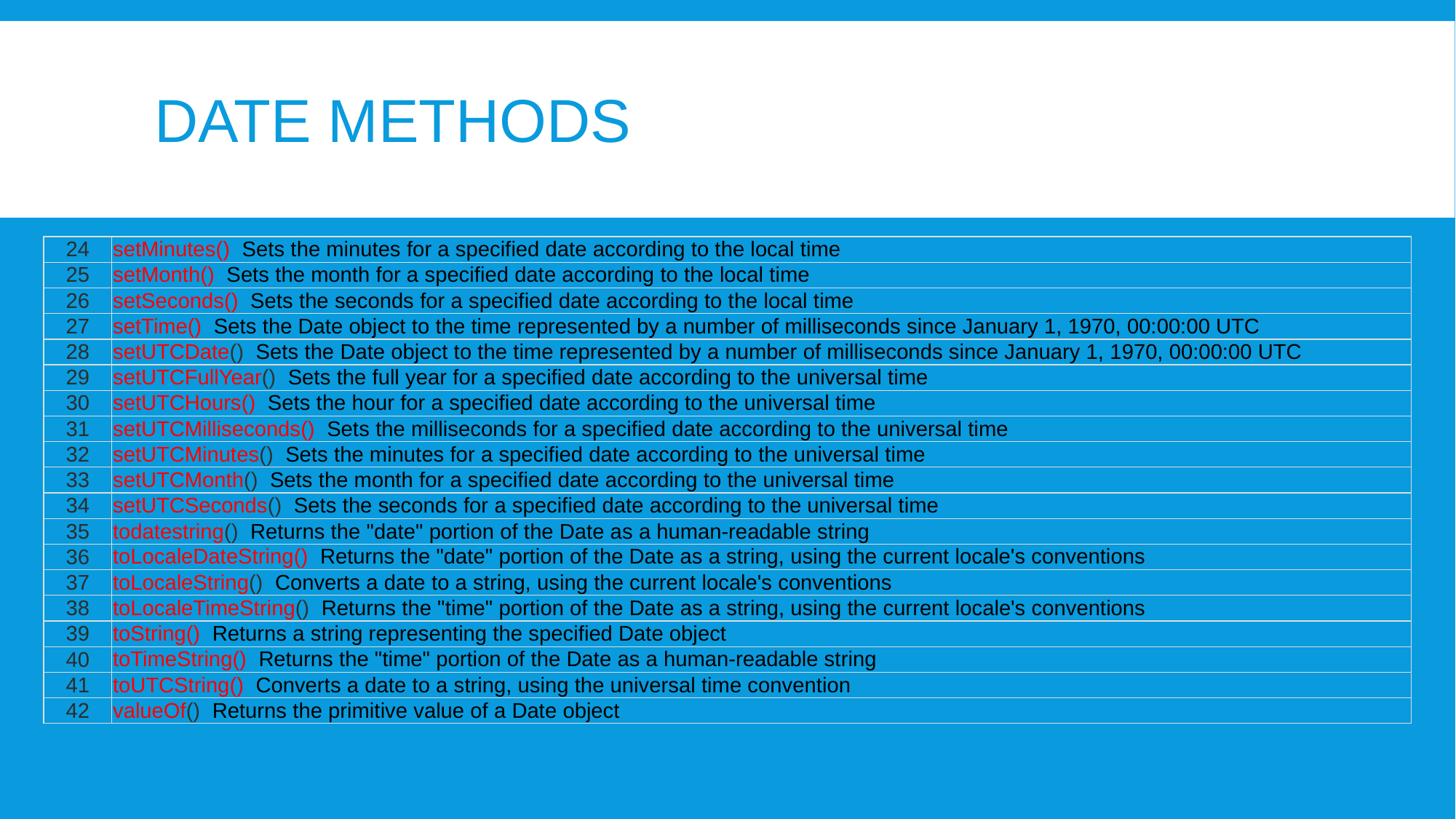

# Date methods
| 24 | setMinutes() Sets the minutes for a specified date according to the local time |
| --- | --- |
| 25 | setMonth() Sets the month for a specified date according to the local time |
| 26 | setSeconds() Sets the seconds for a specified date according to the local time |
| 27 | setTime() Sets the Date object to the time represented by a number of milliseconds since January 1, 1970, 00:00:00 UTC |
| 28 | setUTCDate() Sets the Date object to the time represented by a number of milliseconds since January 1, 1970, 00:00:00 UTC |
| 29 | setUTCFullYear() Sets the full year for a specified date according to the universal time |
| 30 | setUTCHours() Sets the hour for a specified date according to the universal time |
| 31 | setUTCMilliseconds() Sets the milliseconds for a specified date according to the universal time |
| 32 | setUTCMinutes() Sets the minutes for a specified date according to the universal time |
| 33 | setUTCMonth() Sets the month for a specified date according to the universal time |
| 34 | setUTCSeconds() Sets the seconds for a specified date according to the universal time |
| 35 | todatestring() Returns the "date" portion of the Date as a human-readable string |
| 36 | toLocaleDateString() Returns the "date" portion of the Date as a string, using the current locale's conventions |
| 37 | toLocaleString() Converts a date to a string, using the current locale's conventions |
| 38 | toLocaleTimeString() Returns the "time" portion of the Date as a string, using the current locale's conventions |
| 39 | toString() Returns a string representing the specified Date object |
| 40 | toTimeString() Returns the "time" portion of the Date as a human-readable string |
| 41 | toUTCString() Converts a date to a string, using the universal time convention |
| 42 | valueOf() Returns the primitive value of a Date object |